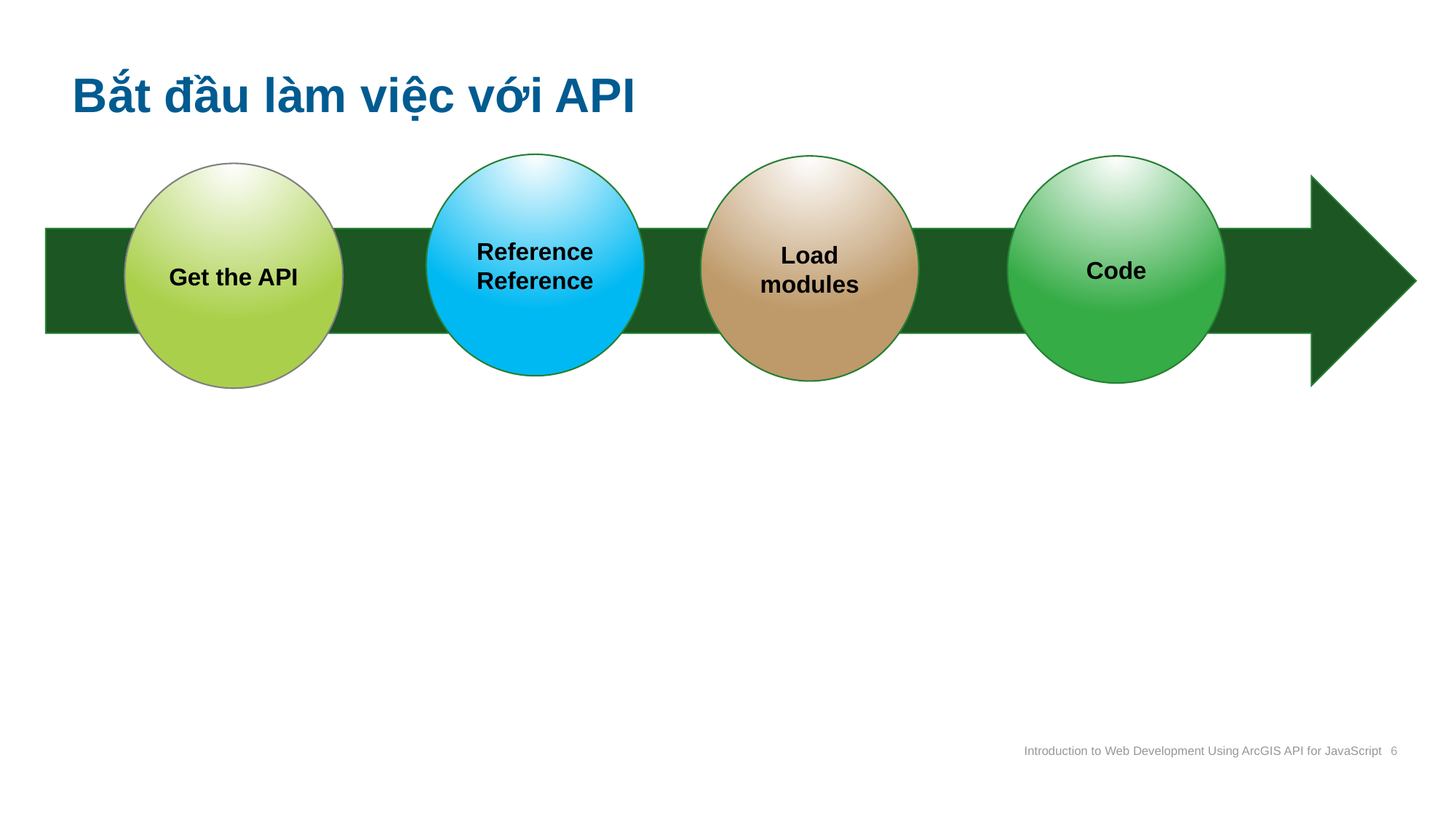

# Bắt đầu làm việc với API
Reference Reference
Load modules
Code
Get the API